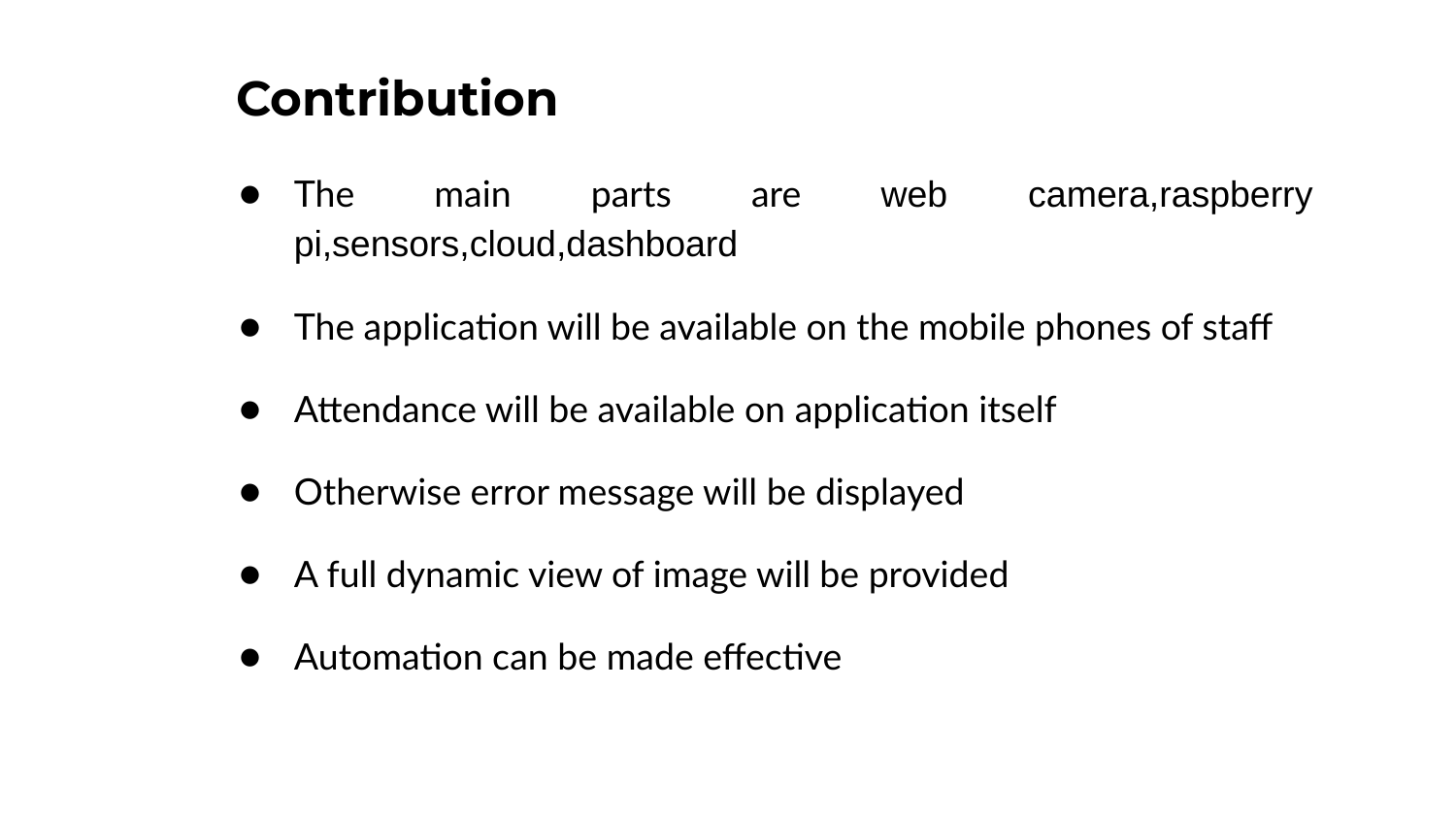

# Contribution
The main parts are web camera,raspberry pi,sensors,cloud,dashboard
The application will be available on the mobile phones of staff
Attendance will be available on application itself
Otherwise error message will be displayed
A full dynamic view of image will be provided
Automation can be made effective